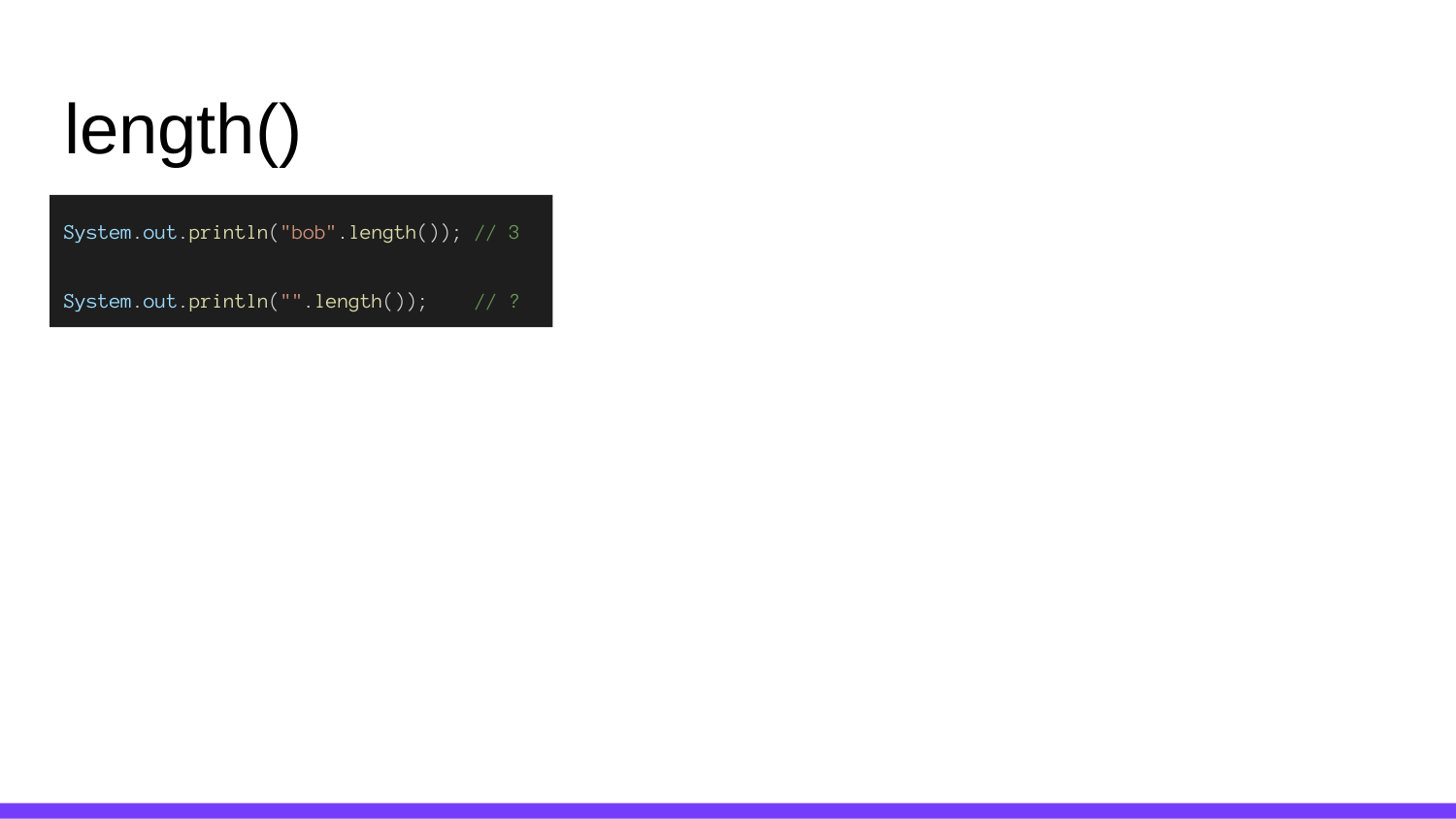

# length()
s
System.out.println("bob".length()); // 3

System.out.println("".length());    // ?